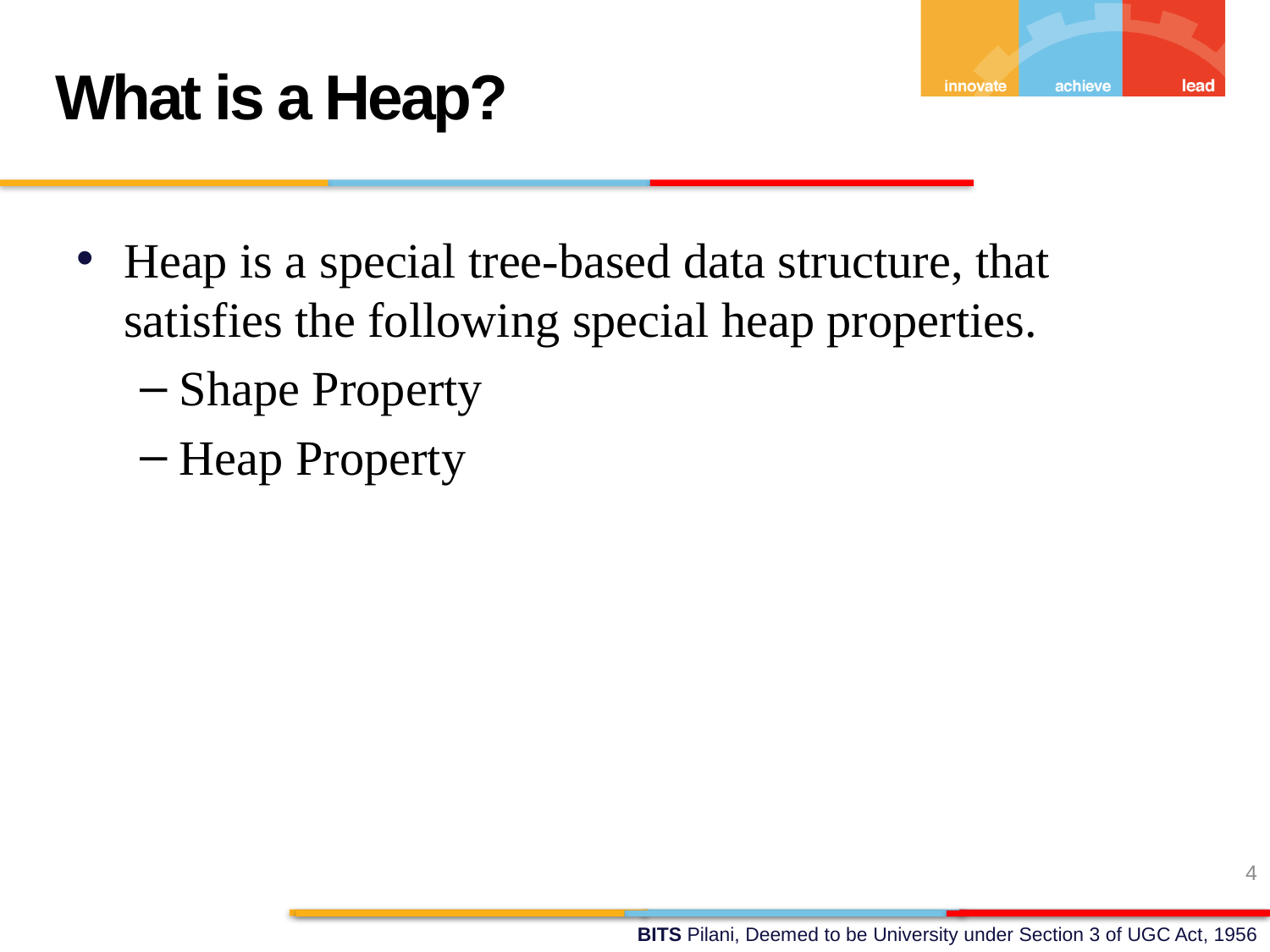

What is a Heap?
Heap is a special tree-based data structure, that satisfies the following special heap properties.
Shape Property
Heap Property
4